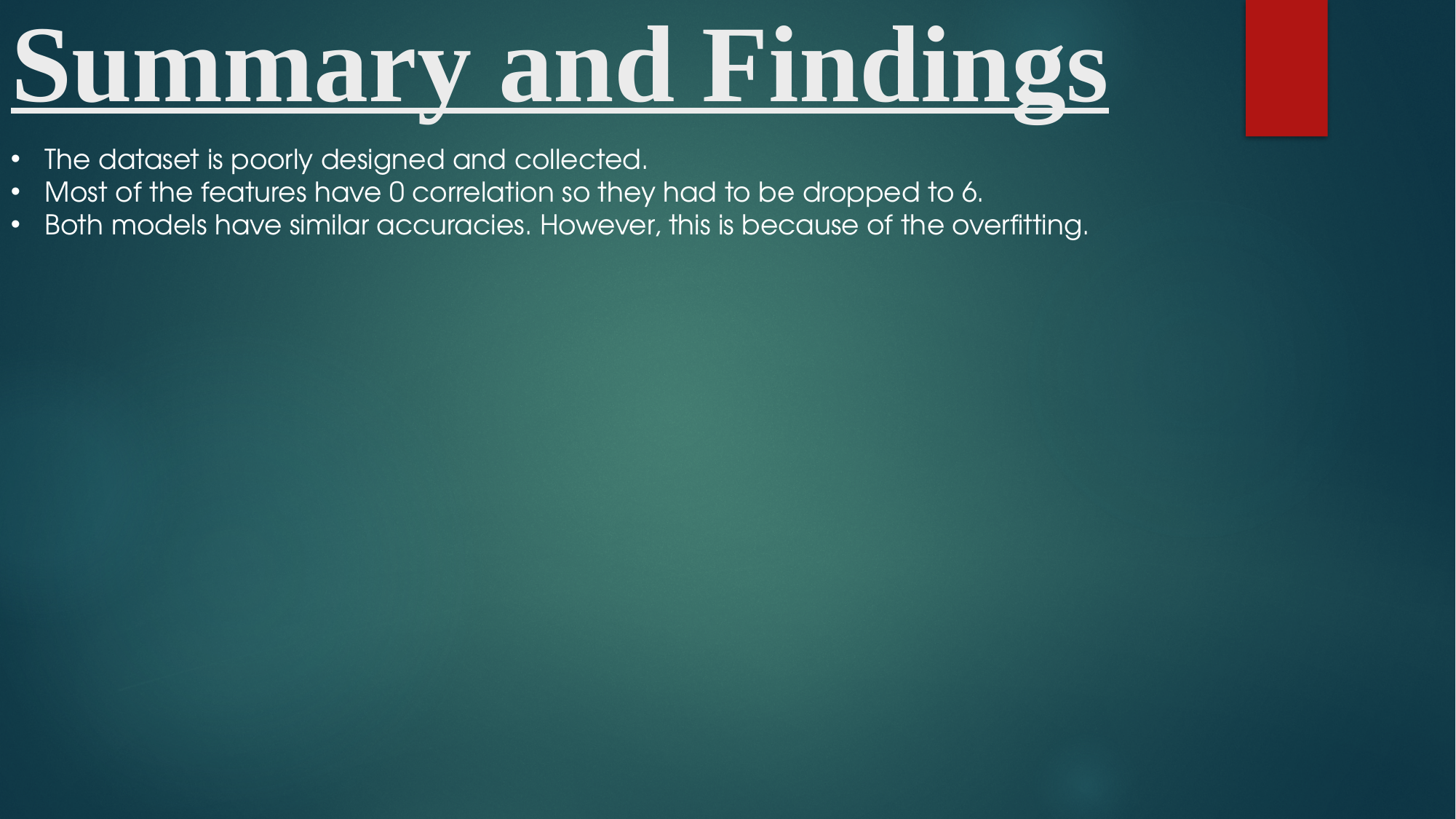

# Summary and Findings
The dataset is poorly designed and collected.
Most of the features have 0 correlation so they had to be dropped to 6.
Both models have similar accuracies. However, this is because of the overfitting.